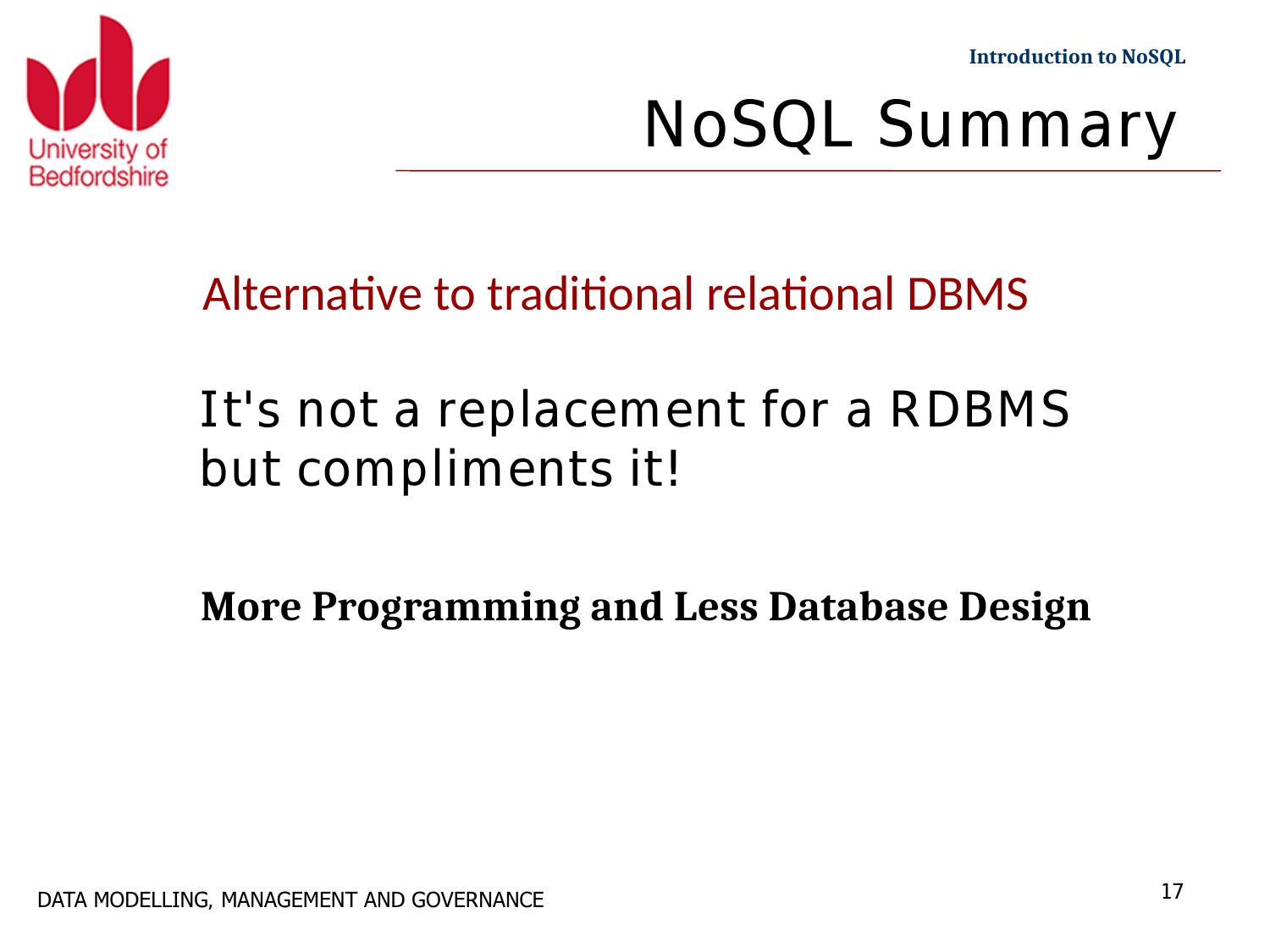

NoSQL Summary
Alternative to traditional relational DBMS

It's not a replacement for a RDBMS but compliments it!
# More Programming and Less Database Design